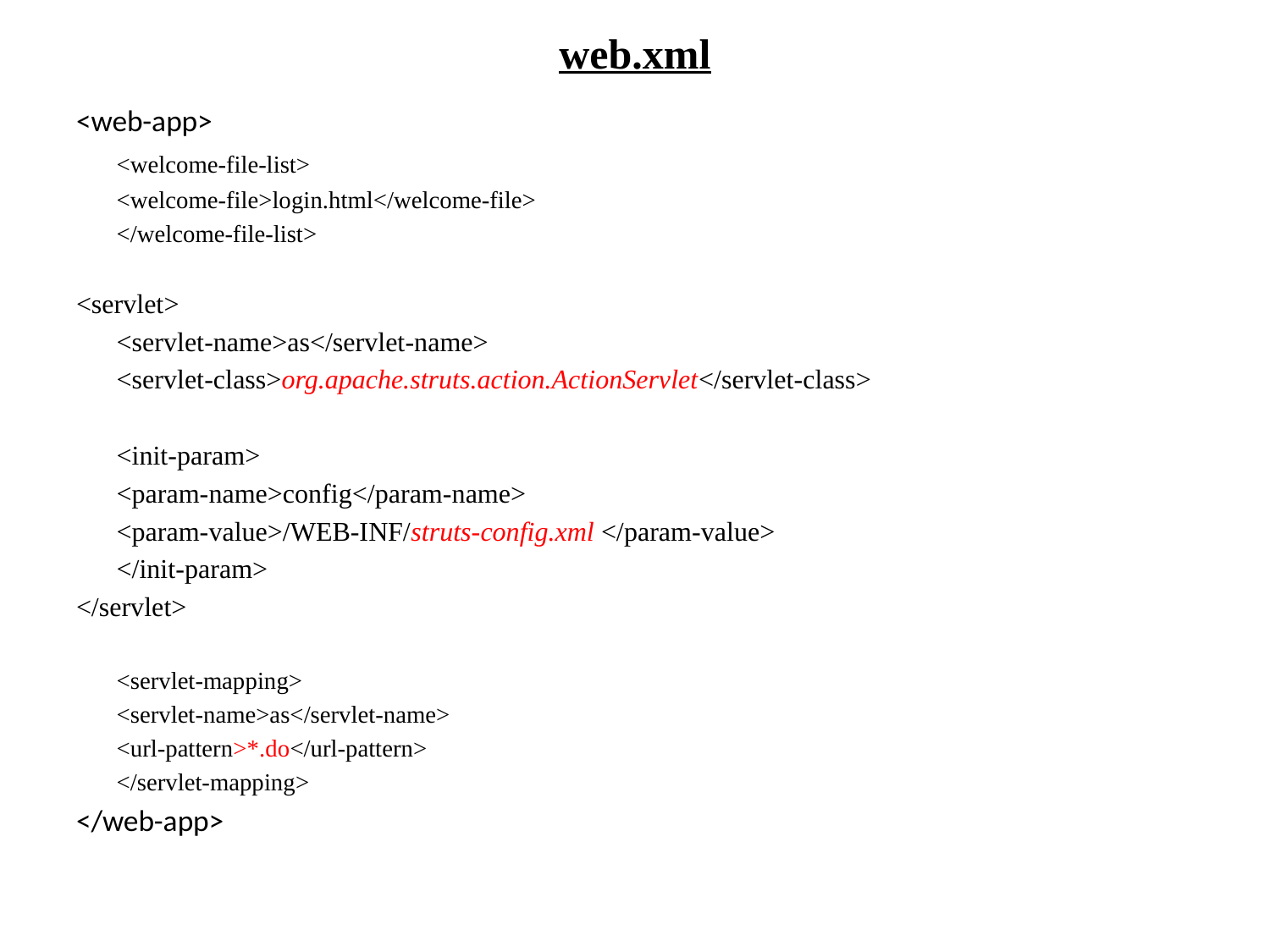

# web.xml
<web-app>
	<welcome-file-list>
		<welcome-file>login.html</welcome-file>
	</welcome-file-list>

<servlet>
	<servlet-name>as</servlet-name>
	<servlet-class>org.apache.struts.action.ActionServlet</servlet-class>

	<init-param>
		<param-name>config</param-name>
		<param-value>/WEB-INF/struts-config.xml </param-value>
	</init-param>
</servlet>

	<servlet-mapping>
			<servlet-name>as</servlet-name>
			<url-pattern>*.do</url-pattern>
	</servlet-mapping>
</web-app>